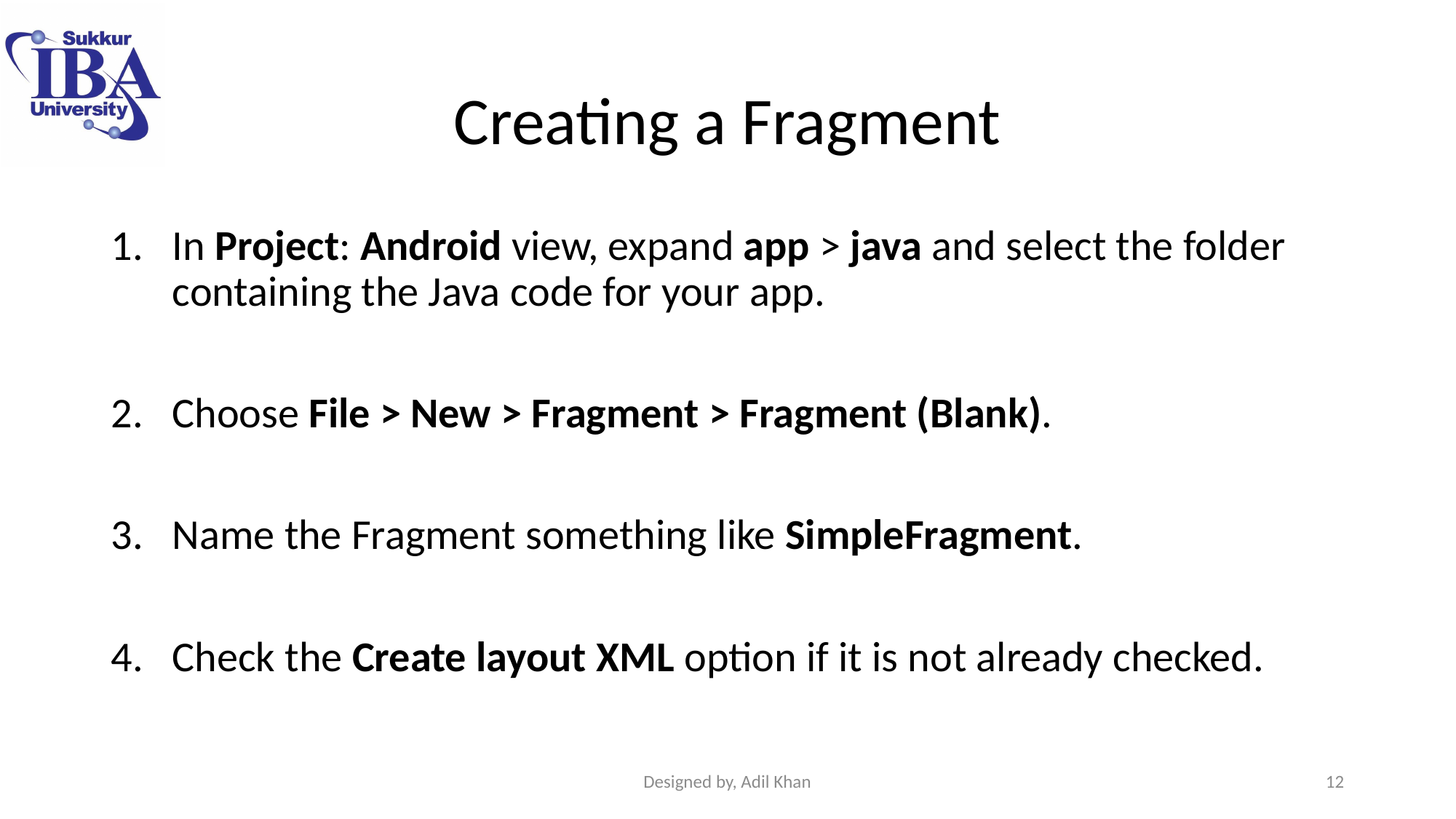

# Creating a Fragment
In Project: Android view, expand app > java and select the folder containing the Java code for your app.

Choose File > New > Fragment > Fragment (Blank).

Name the Fragment something like SimpleFragment.

Check the Create layout XML option if it is not already checked.
Designed by, Adil Khan
12